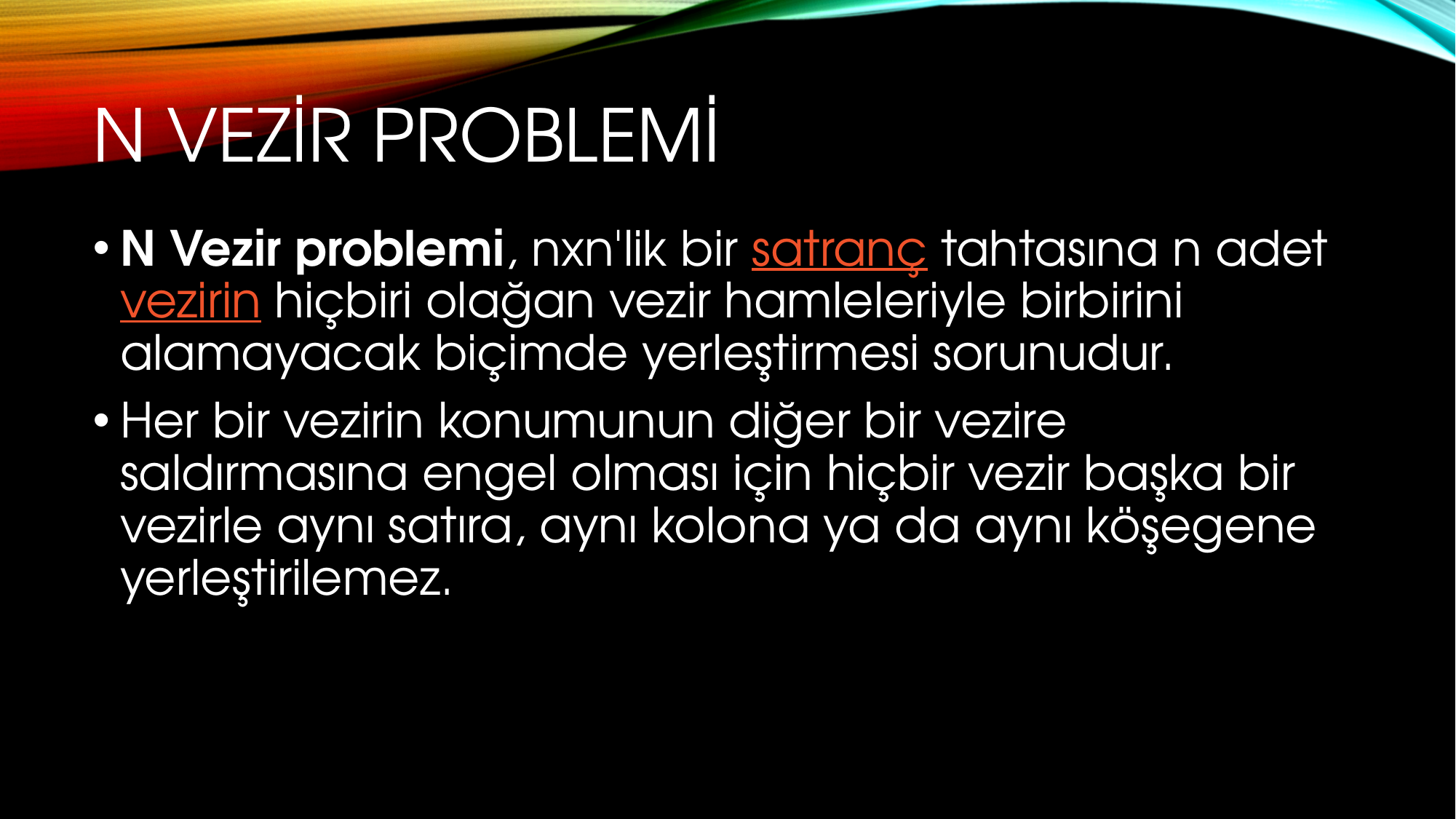

# N vezir problemi
N Vezir problemi, nxn'lik bir satranç tahtasına n adet vezirin hiçbiri olağan vezir hamleleriyle birbirini alamayacak biçimde yerleştirmesi sorunudur.
Her bir vezirin konumunun diğer bir vezire saldırmasına engel olması için hiçbir vezir başka bir vezirle aynı satıra, aynı kolona ya da aynı köşegene yerleştirilemez.